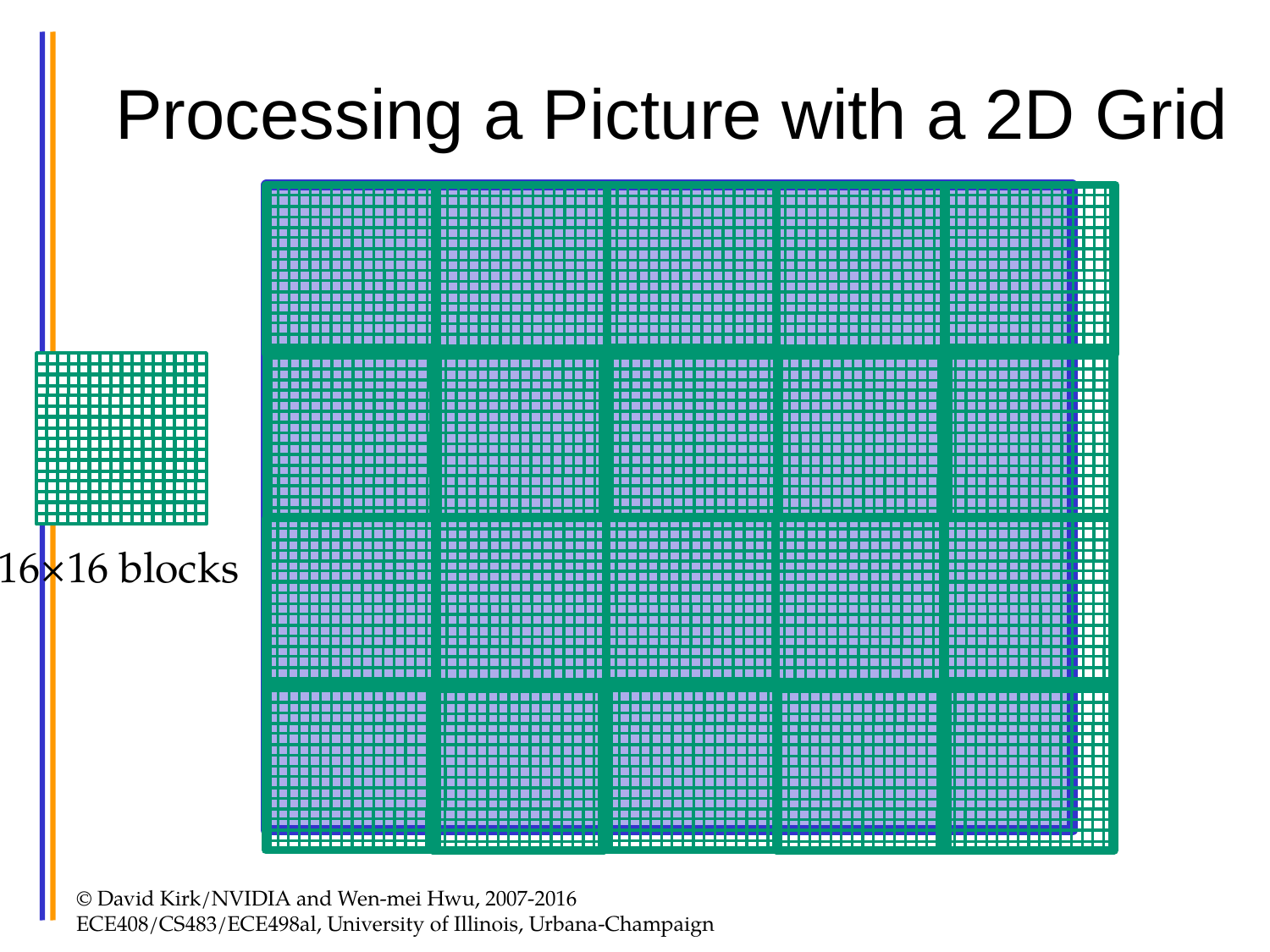

# Processing a Picture with a 2D Grid

16×16 blocks

© David Kirk/NVIDIA and Wen-mei Hwu, 2007-2016     ECE408/CS483/ECE498al, University of Illinois, Urbana-Champaign